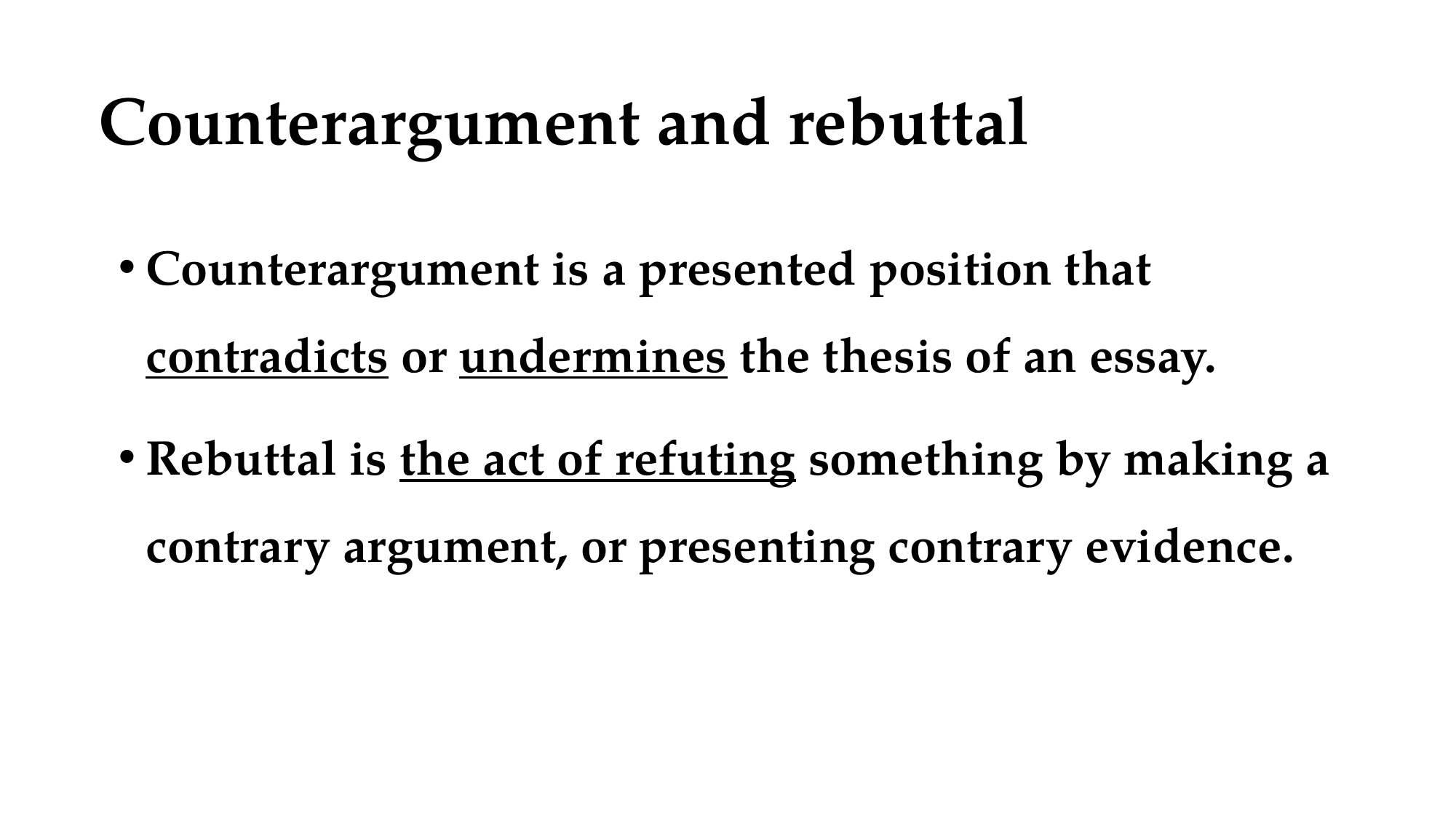

# Counterargument and rebuttal
Counterargument is a presented position that contradicts or undermines the thesis of an essay.
Rebuttal is the act of refuting something by making a contrary argument, or presenting contrary evidence.